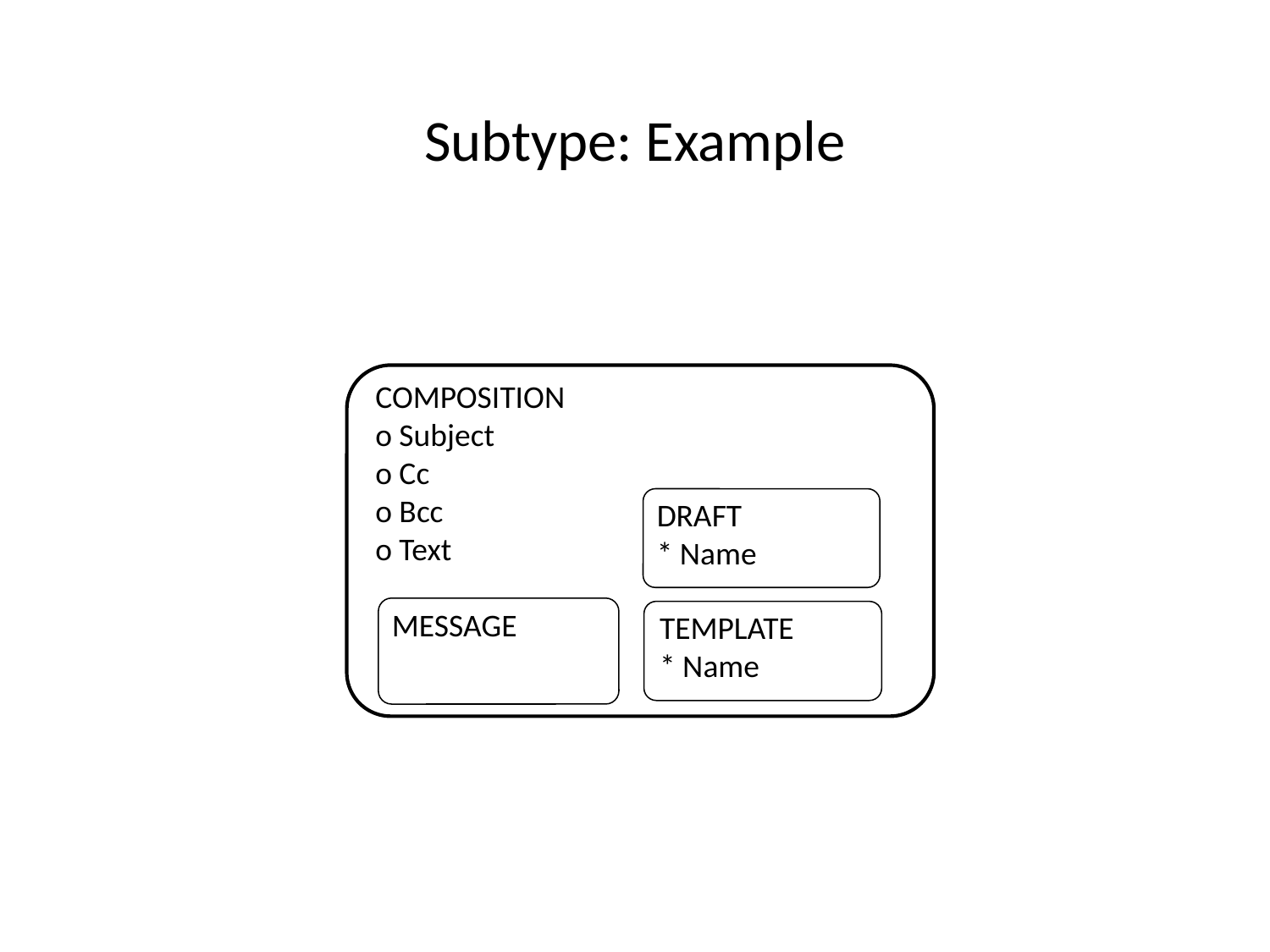

# Subtype: Example

COMPOSITION
o Subject
o Cc
o Bcc
o Text

DRAFT
* Name

MESSAGE

TEMPLATE
* Name